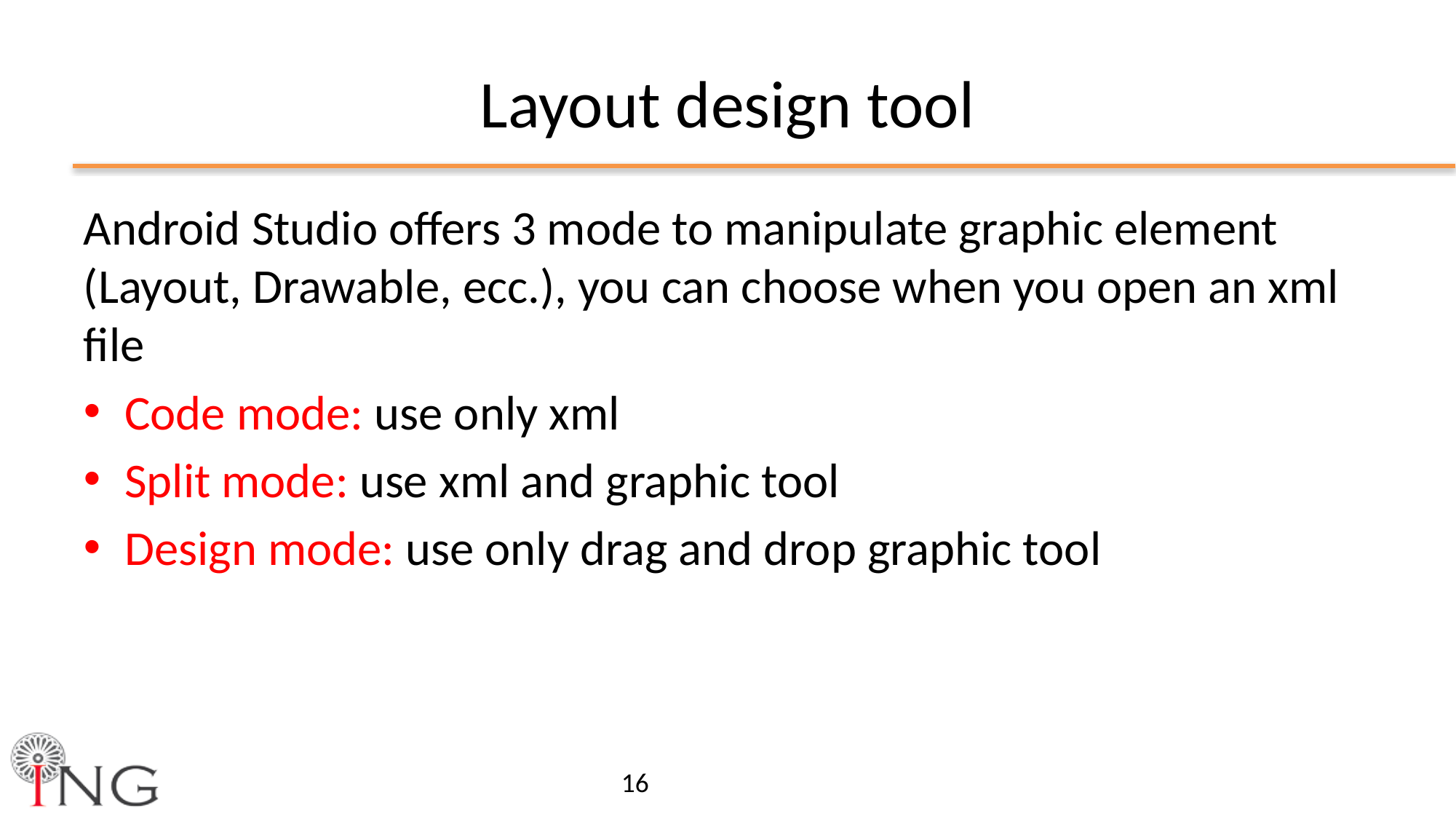

# Layout design tool
Android Studio offers 3 mode to manipulate graphic element (Layout, Drawable, ecc.), you can choose when you open an xml file
Code mode: use only xml
Split mode: use xml and graphic tool
Design mode: use only drag and drop graphic tool
16